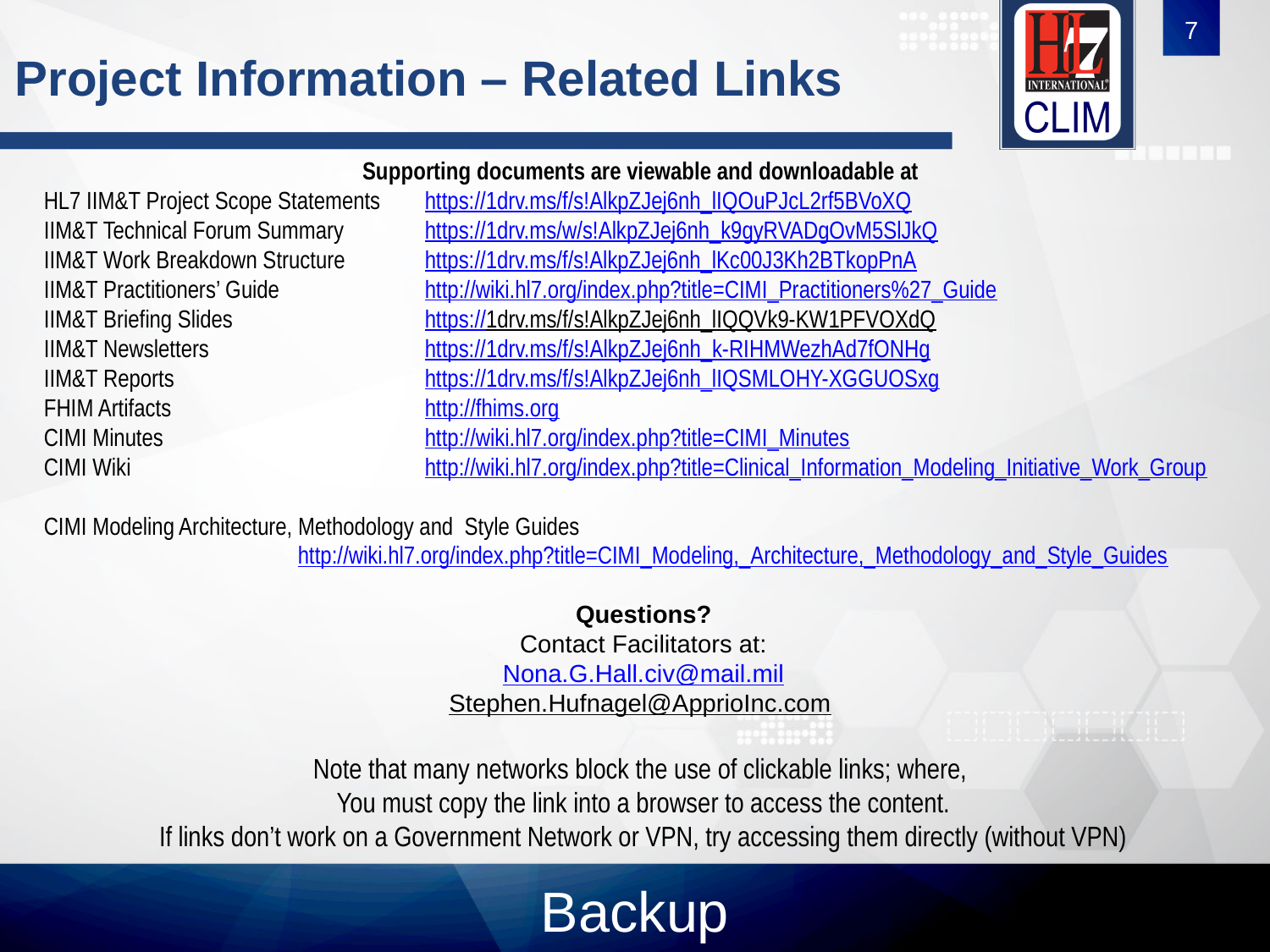

7
# Project Information – Related Links
Supporting documents are viewable and downloadable at
HL7 IIM&T Project Scope Statements 	https://1drv.ms/f/s!AlkpZJej6nh_lIQOuPJcL2rf5BVoXQ
IIM&T Technical Forum Summary 	https://1drv.ms/w/s!AlkpZJej6nh_k9gyRVADgOvM5SlJkQ
IIM&T Work Breakdown Structure	https://1drv.ms/f/s!AlkpZJej6nh_lKc00J3Kh2BTkopPnA
IIM&T Practitioners’ Guide 		http://wiki.hl7.org/index.php?title=CIMI_Practitioners%27_Guide
IIM&T Briefing Slides		https://1drv.ms/f/s!AlkpZJej6nh_lIQQVk9-KW1PFVOXdQ
IIM&T Newsletters		https://1drv.ms/f/s!AlkpZJej6nh_k-RIHMWezhAd7fONHg
IIM&T Reports		https://1drv.ms/f/s!AlkpZJej6nh_lIQSMLOHY-XGGUOSxg
FHIM Artifacts		http://fhims.org
CIMI Minutes			http://wiki.hl7.org/index.php?title=CIMI_Minutes
CIMI Wiki			http://wiki.hl7.org/index.php?title=Clinical_Information_Modeling_Initiative_Work_Group

CIMI Modeling Architecture, Methodology and  Style Guides							http://wiki.hl7.org/index.php?title=CIMI_Modeling,_Architecture,_Methodology_and_Style_Guides

Questions?
Contact Facilitators at:
Nona.G.Hall.civ@mail.mil
Stephen.Hufnagel@ApprioInc.com

Note that many networks block the use of clickable links; where,
You must copy the link into a browser to access the content.
If links don’t work on a Government Network or VPN, try accessing them directly (without VPN)
Backup